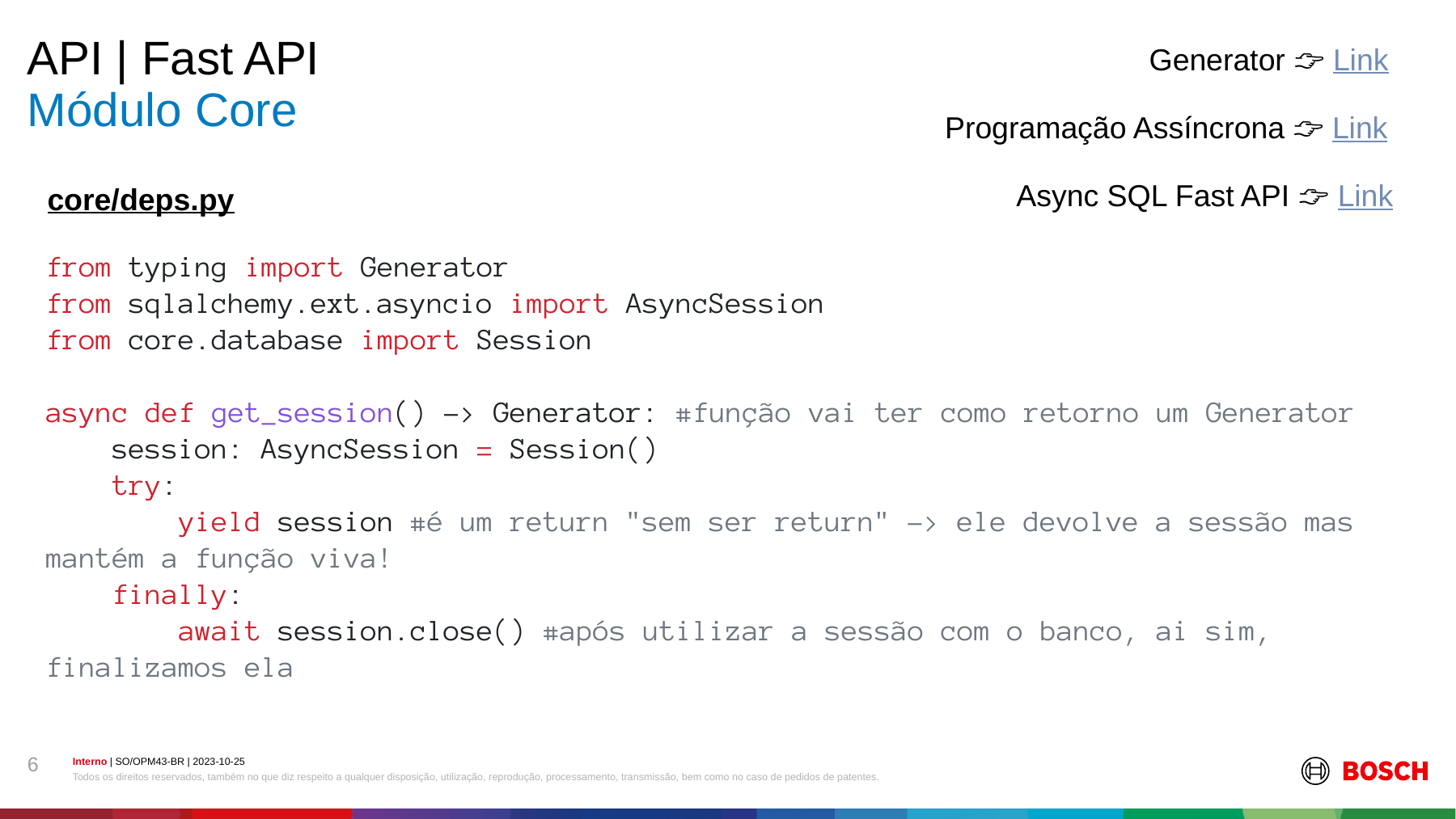

API | Fast API
Generator 👉 Link
# Módulo Core
Programação Assíncrona 👉 Link
Async SQL Fast API 👉 Link
core/deps.py
from typing import Generator
from sqlalchemy.ext.asyncio import AsyncSession
from core.database import Session
async def get_session() -> Generator: #função vai ter como retorno um Generator
    session: AsyncSession = Session()
    try:
        yield session #é um return "sem ser return" -> ele devolve a sessão mas mantém a função viva!
    finally:
        await session.close() #após utilizar a sessão com o banco, ai sim, finalizamos ela
6